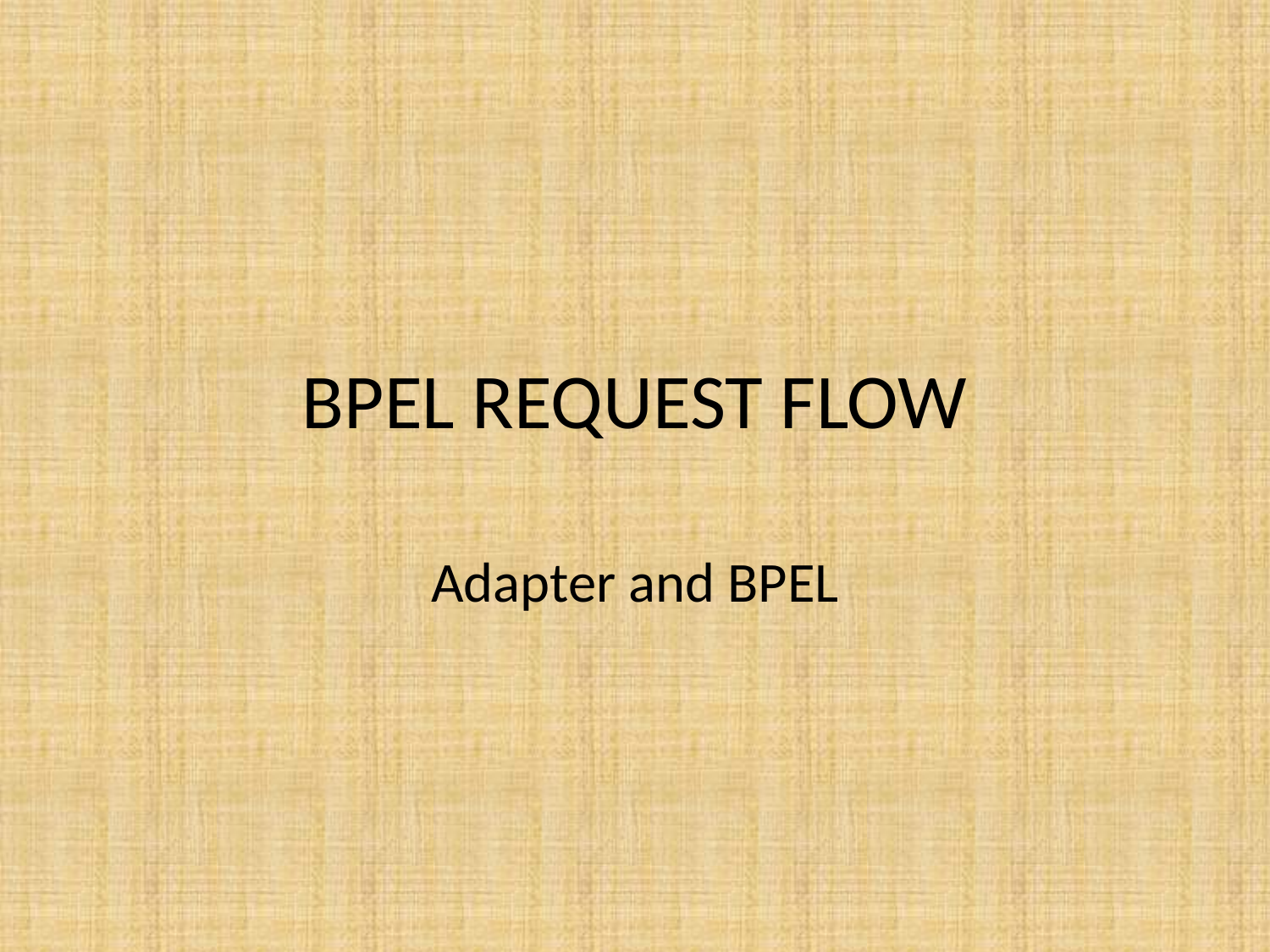

# BPEL REQUEST FLOW
Adapter and BPEL